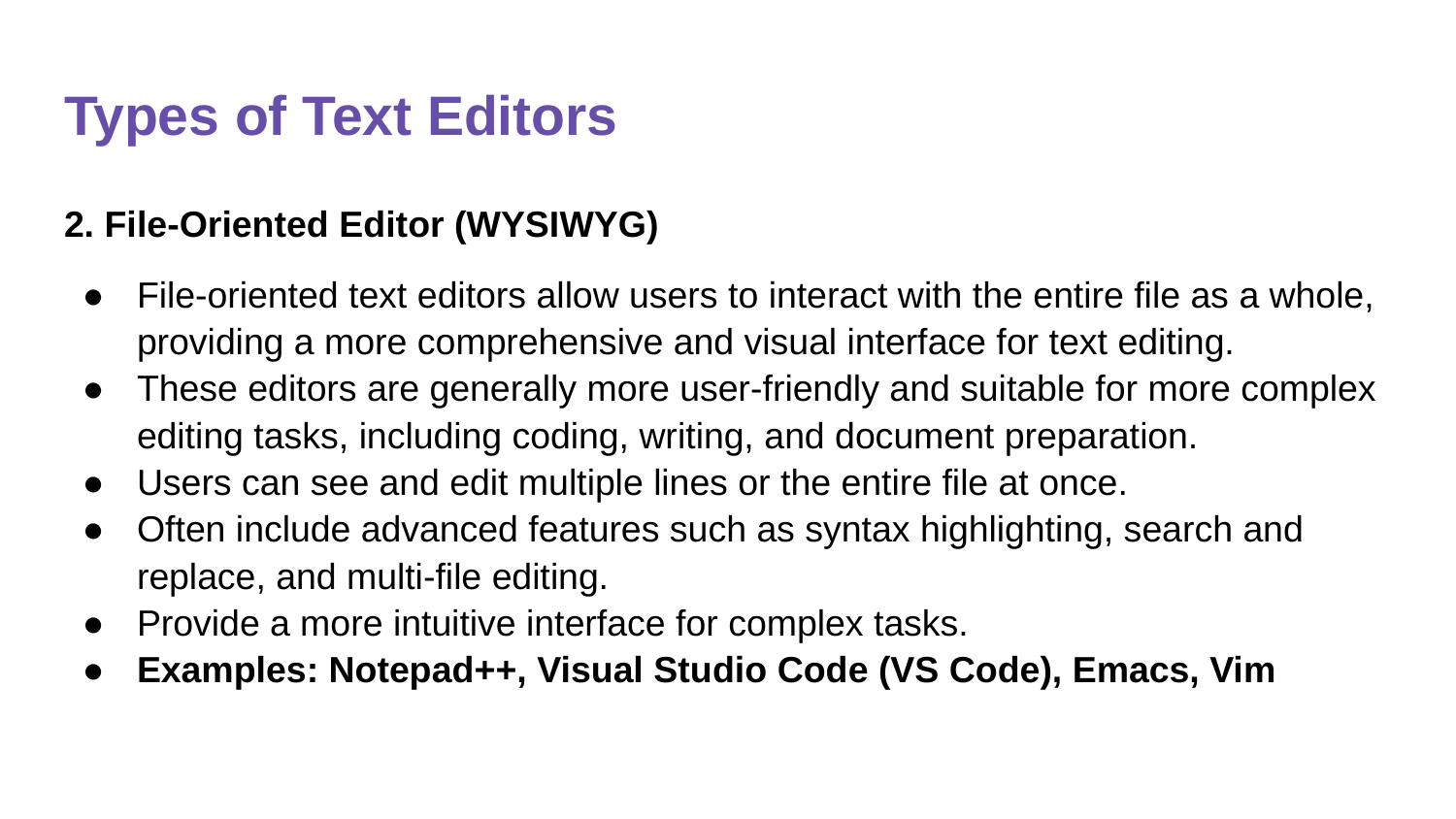

# Types of Text Editors

2. File-Oriented Editor (WYSIWYG)
File-oriented text editors allow users to interact with the entire file as a whole, providing a more comprehensive and visual interface for text editing.
These editors are generally more user-friendly and suitable for more complex editing tasks, including coding, writing, and document preparation.
Users can see and edit multiple lines or the entire file at once.
Often include advanced features such as syntax highlighting, search and replace, and multi-file editing.
Provide a more intuitive interface for complex tasks.
Examples: Notepad++, Visual Studio Code (VS Code), Emacs, Vim